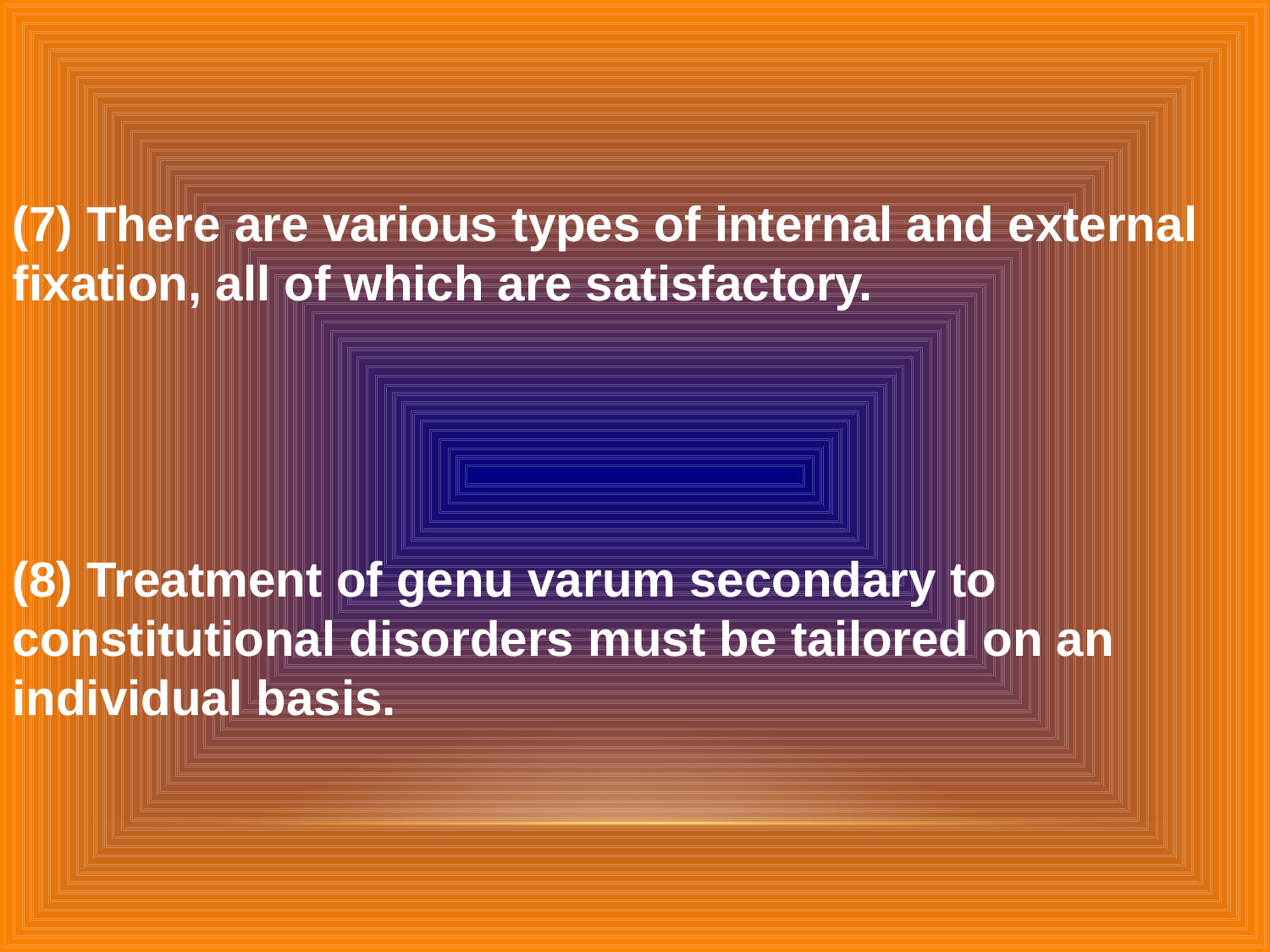

(7) There are various types of internal and external fixation, all of which are satisfactory.

(8) Treatment of genu varum secondary to constitutional disorders must be tailored on an individual basis.